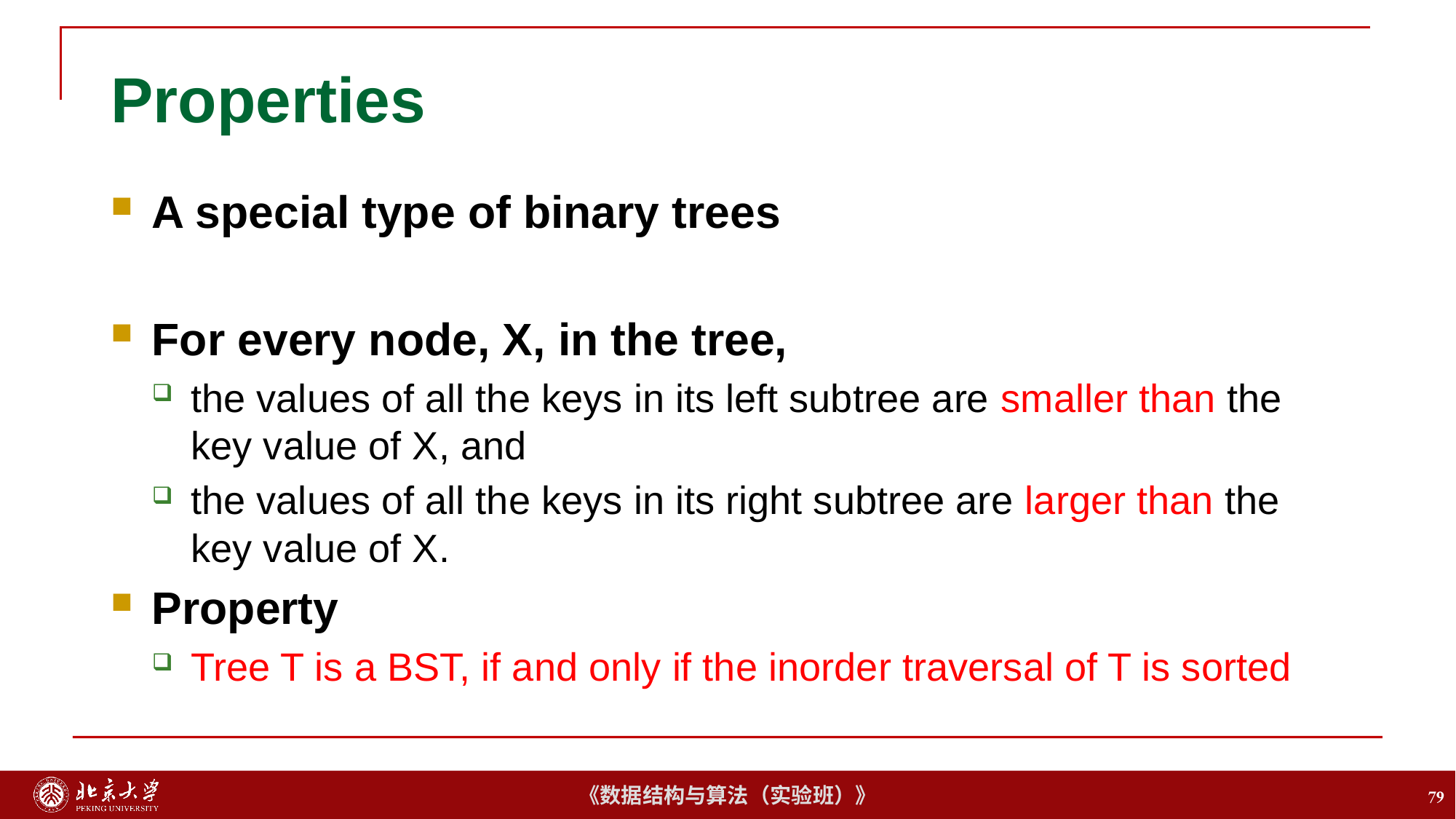

# Properties
A special type of binary trees

For every node, X, in the tree,
the values of all the keys in its left subtree are smaller than the key value of X, and
the values of all the keys in its right subtree are larger than the key value of X.
Property
Tree T is a BST, if and only if the inorder traversal of T is sorted
79